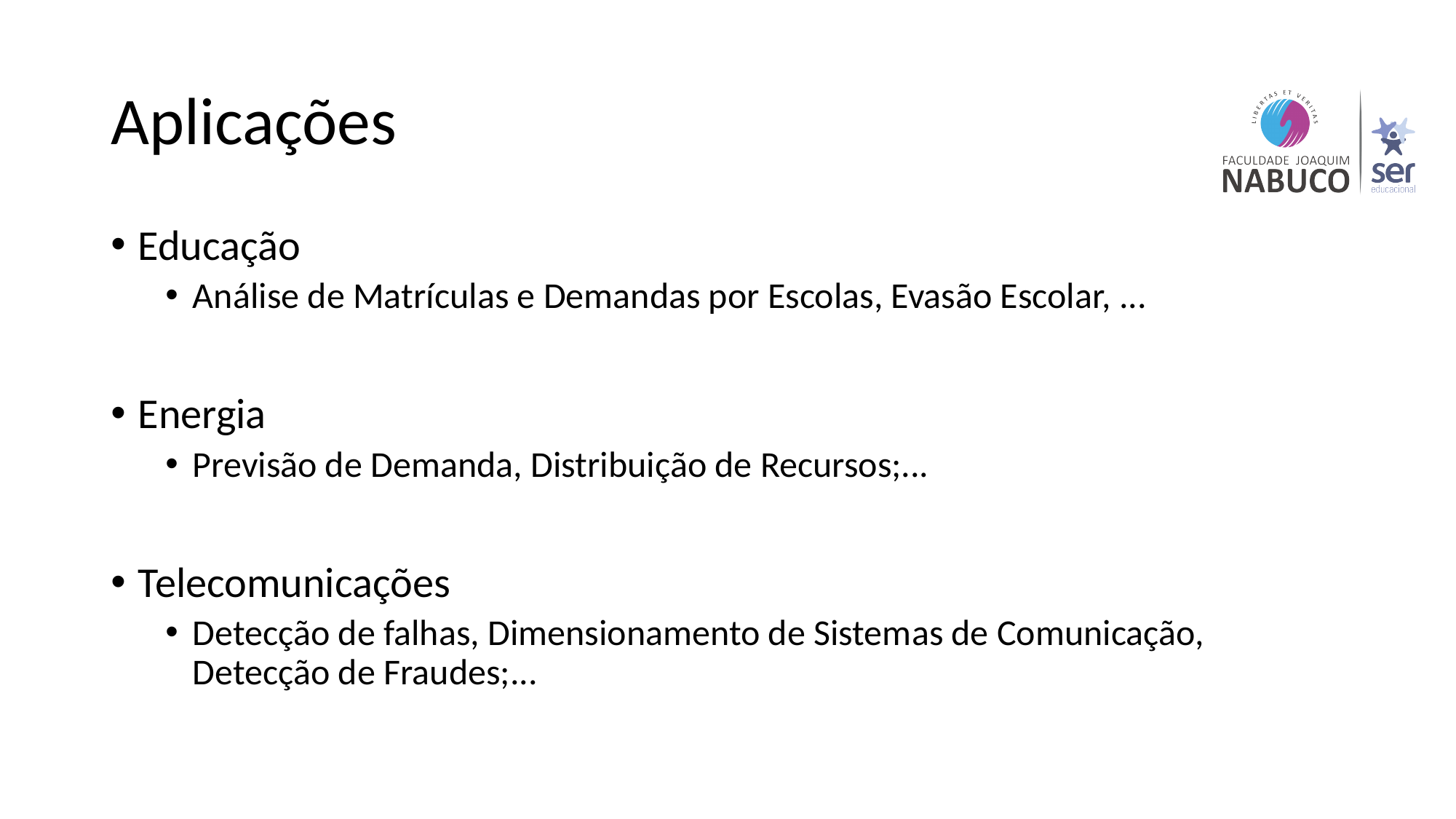

# Aplicações
Educação
Análise de Matrículas e Demandas por Escolas, Evasão Escolar, ...

Energia
Previsão de Demanda, Distribuição de Recursos;...

Telecomunicações
Detecção de falhas, Dimensionamento de Sistemas de Comunicação, Detecção de Fraudes;...